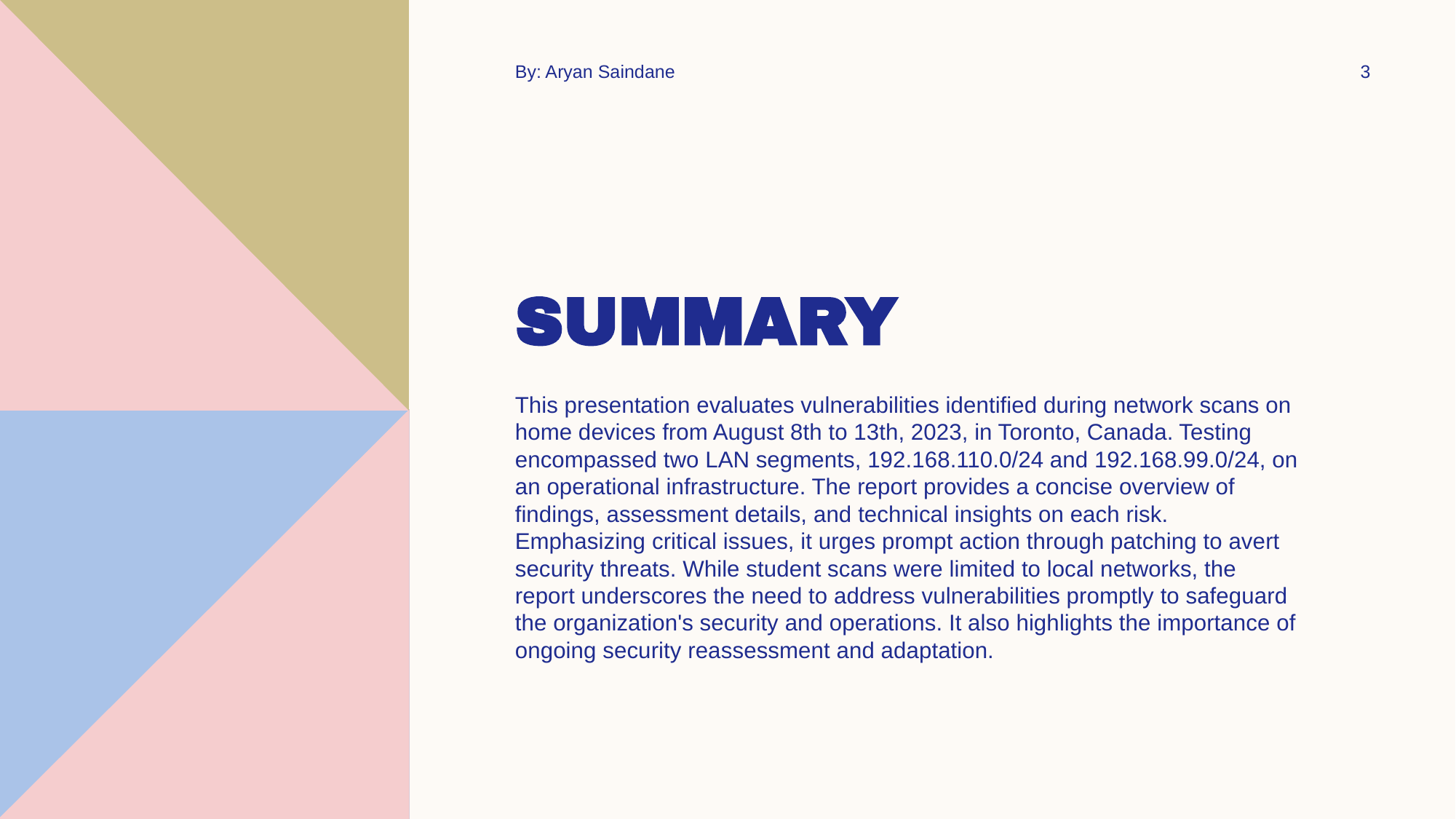

By: Aryan Saindane
3
# Summary
This presentation evaluates vulnerabilities identified during network scans on home devices from August 8th to 13th, 2023, in Toronto, Canada. Testing encompassed two LAN segments, 192.168.110.0/24 and 192.168.99.0/24, on an operational infrastructure. The report provides a concise overview of findings, assessment details, and technical insights on each risk. Emphasizing critical issues, it urges prompt action through patching to avert security threats. While student scans were limited to local networks, the report underscores the need to address vulnerabilities promptly to safeguard the organization's security and operations. It also highlights the importance of ongoing security reassessment and adaptation.